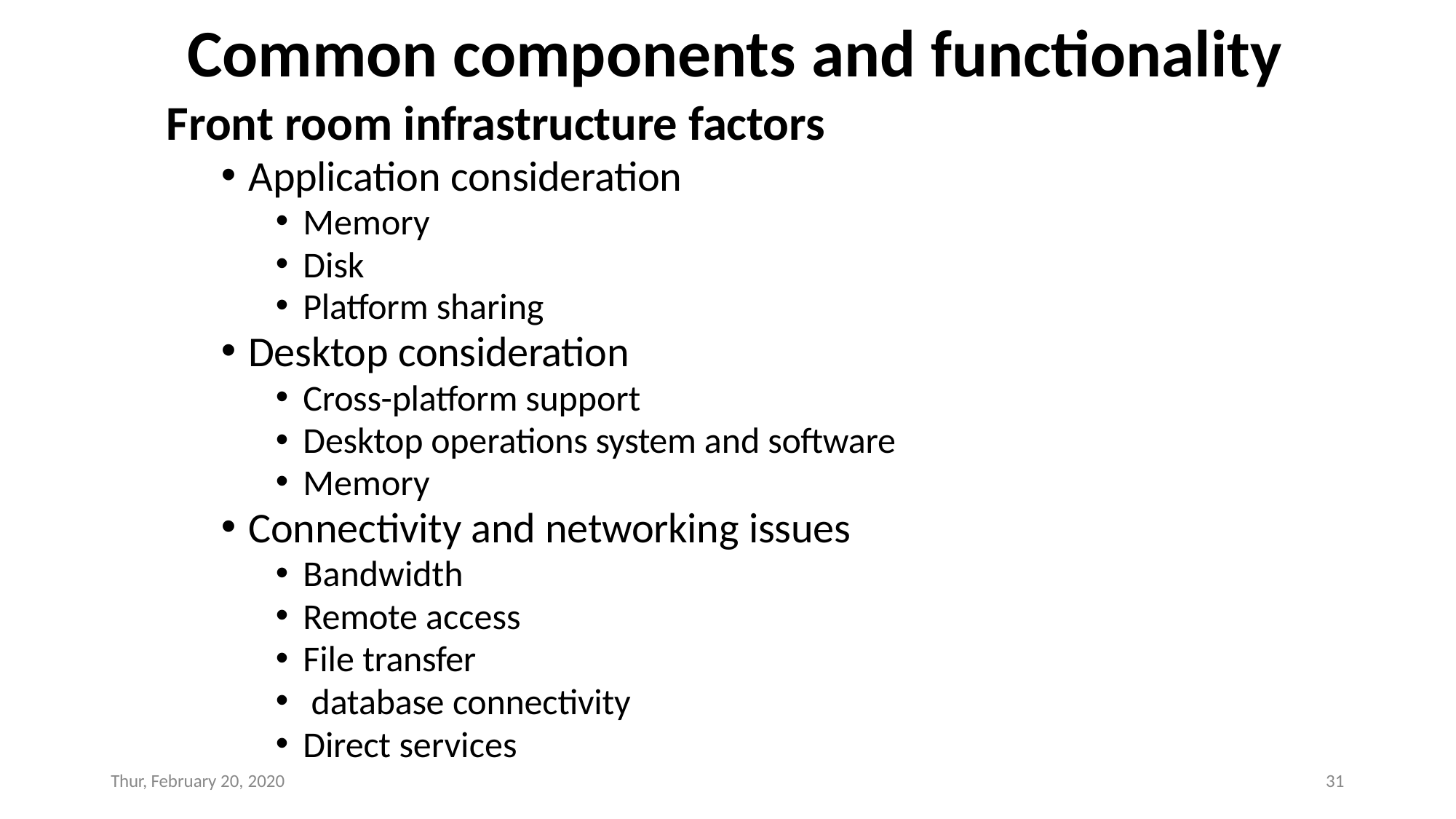

# Common components and functionality
Front room infrastructure factors
Application consideration
Memory
Disk
Platform sharing
Desktop consideration
Cross-platform support
Desktop operations system and software
Memory
Connectivity and networking issues
Bandwidth
Remote access
File transfer
database connectivity
Direct services
Thur, February 20, 2020
31